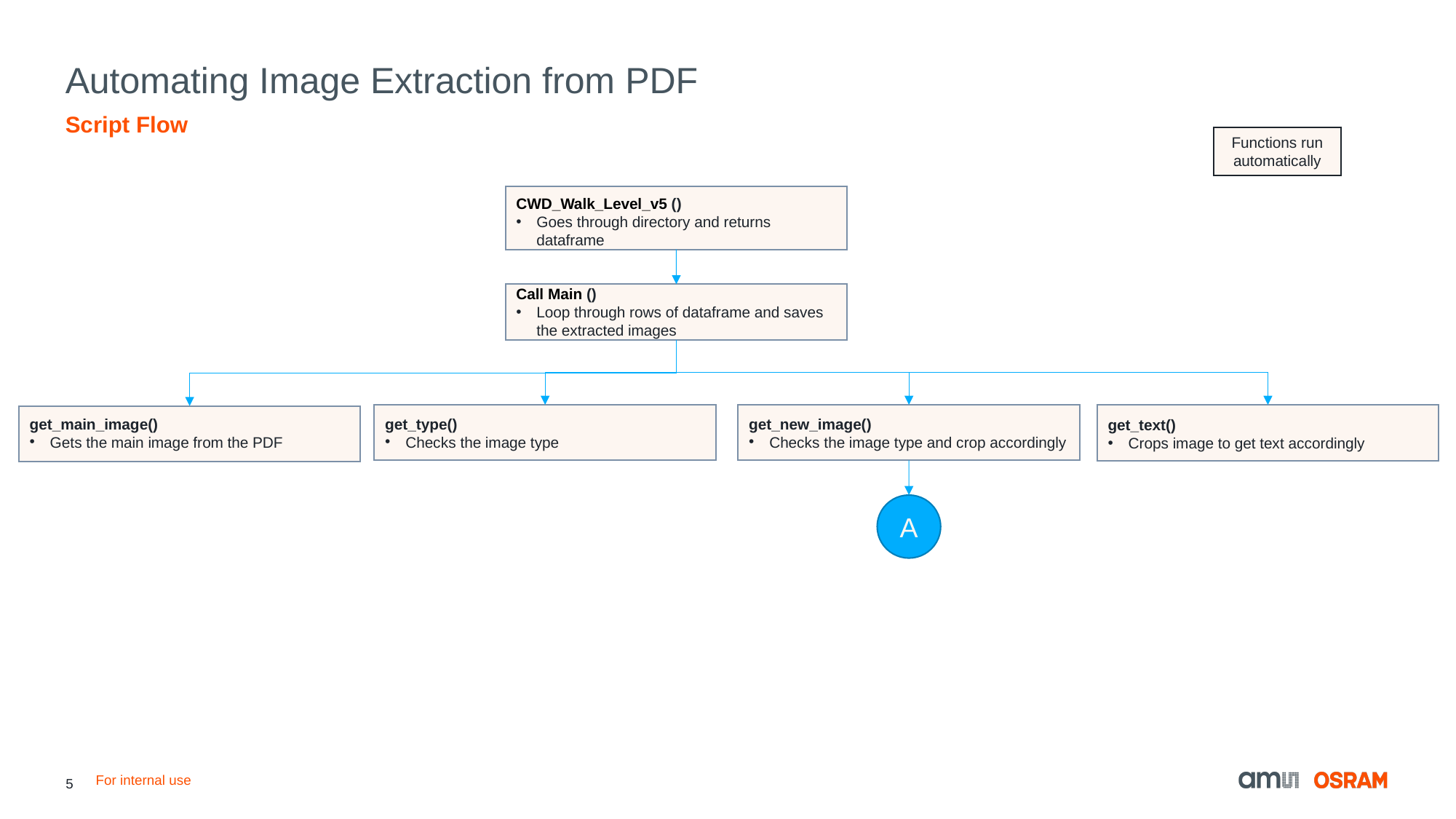

# Automating Image Extraction from PDF
Script Flow
Functions run automatically

CWD_Walk_Level_v5 ()
Goes through directory and returns dataframe
Call Main ()
Loop through rows of dataframe and saves the extracted images

get_type()
Checks the image type

get_new_image()
Checks the image type and crop accordingly

get_text()
Crops image to get text accordingly

get_main_image()
Gets the main image from the PDF

A
For internal use